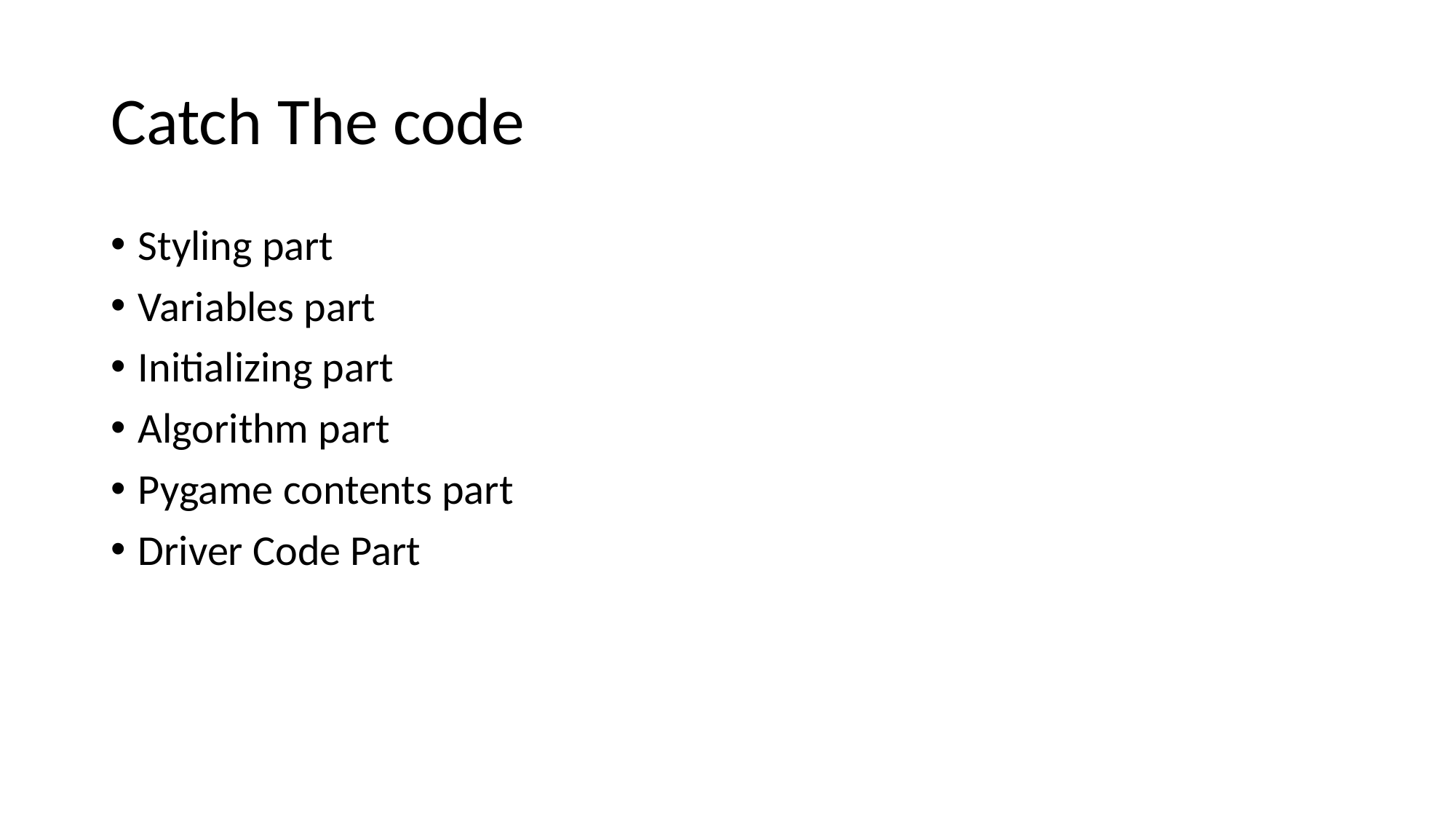

# Catch The code
Styling part
Variables part
Initializing part
Algorithm part
Pygame contents part
Driver Code Part